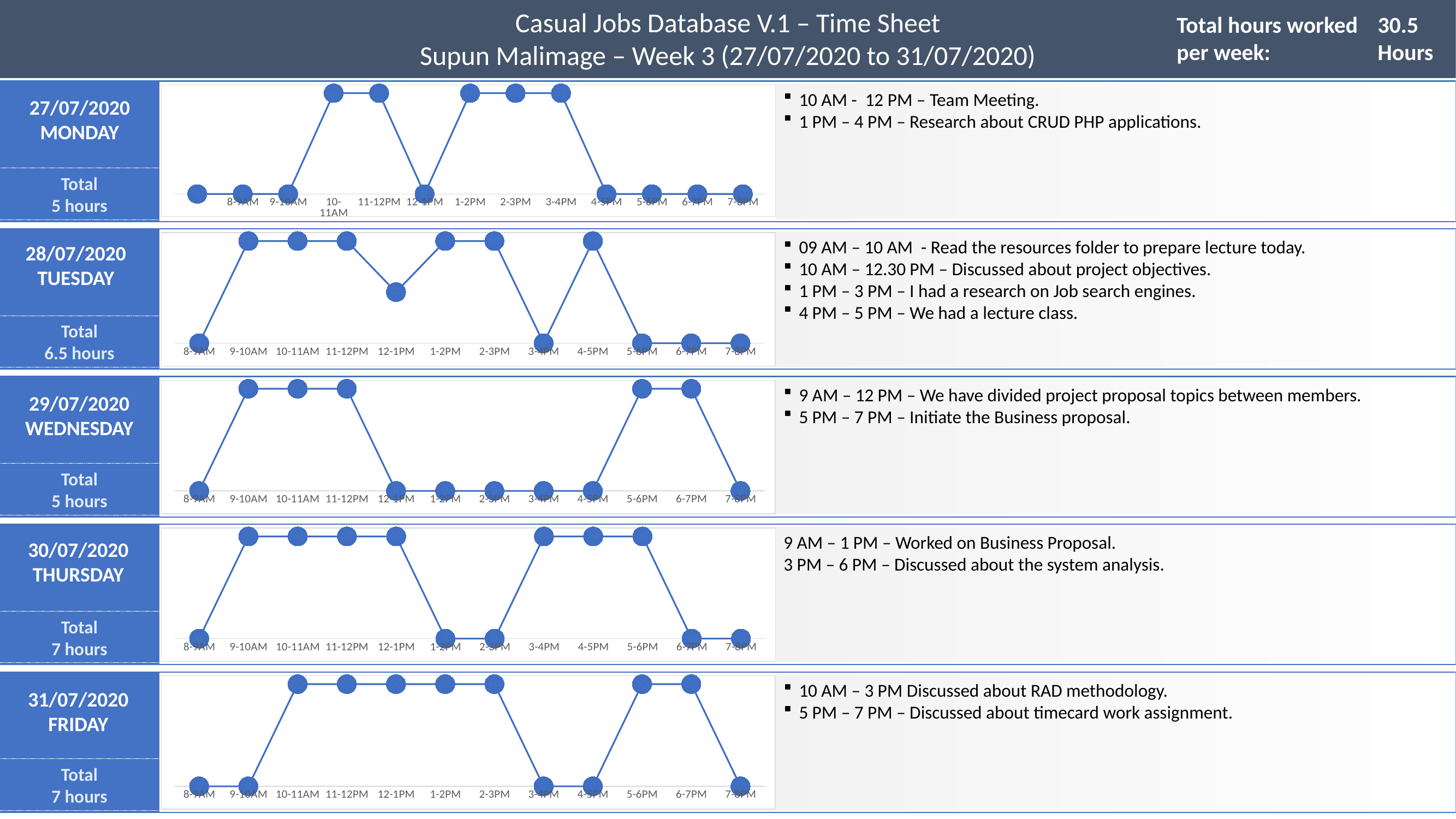

Casual Jobs Database V.1 – Time Sheet
Supun Malimage – Week 3 (27/07/2020 to 31/07/2020)
Total hours worked per week:
30.5 Hours

### Chart

| Category |  |
|---|---|
|   | 0.0 |
| 8-9AM | 0.0 |
| 9-10AM | 0.0 |
| 10-11AM | 60.0 |
| 11-12PM | 60.0 |
| 12-1PM | 0.0 |
| 1-2PM | 60.0 |
| 2-3PM | 60.0 |
| 3-4PM | 60.0 |
| 4-5PM | 0.0 |
| 5-6PM | 0.0 |
| 6-7PM | 0.0 |
| 7-8PM | 0.0 |
10 AM -  12 PM – Team Meeting.
1 PM – 4 PM – Research about CRUD PHP applications.

27/07/2020
MONDAY
Total
5 hours

### Chart

| Category | Series 1 |
|---|---|
| 8-9AM | 0.0 |
| 9-10AM | 60.0 |
| 10-11AM | 60.0 |
| 11-12PM | 60.0 |
| 12-1PM | 30.0 |
| 1-2PM | 60.0 |
| 2-3PM | 60.0 |
| 3-4PM | 0.0 |
| 4-5PM | 60.0 |
| 5-6PM | 0.0 |
| 6-7PM | 0.0 |
| 7-8PM | 0.0 |
09 AM – 10 AM  - Read the resources folder to prepare lecture today.
10 AM – 12.30 PM – Discussed about project objectives.
1 PM – 3 PM – I had a research on Job search engines.
4 PM – 5 PM – We had a lecture class.

28/07/2020
TUESDAY
Total
6.5 hours

### Chart

| Category | Series 1 |
|---|---|
| 8-9AM | 0.0 |
| 9-10AM | 60.0 |
| 10-11AM | 60.0 |
| 11-12PM | 60.0 |
| 12-1PM | 0.0 |
| 1-2PM | 0.0 |
| 2-3PM | 0.0 |
| 3-4PM | 0.0 |
| 4-5PM | 0.0 |
| 5-6PM | 60.0 |
| 6-7PM | 60.0 |
| 7-8PM | 0.0 |
9 AM – 12 PM – We have divided project proposal topics between members.
5 PM – 7 PM – Initiate the Business proposal.
29/07/2020
WEDNESDAY
Total
5 hours

### Chart

| Category | Series 1 |
|---|---|
| 8-9AM | 0.0 |
| 9-10AM | 60.0 |
| 10-11AM | 60.0 |
| 11-12PM | 60.0 |
| 12-1PM | 60.0 |
| 1-2PM | 0.0 |
| 2-3PM | 0.0 |
| 3-4PM | 60.0 |
| 4-5PM | 60.0 |
| 5-6PM | 60.0 |
| 6-7PM | 0.0 |
| 7-8PM | 0.0 |
9 AM – 1 PM – Worked on Business Proposal.
3 PM – 6 PM – Discussed about the system analysis.

30/07/2020
THURSDAY
Total
7 hours

### Chart

| Category | Series 1 |
|---|---|
| 8-9AM | 0.0 |
| 9-10AM | 0.0 |
| 10-11AM | 60.0 |
| 11-12PM | 60.0 |
| 12-1PM | 60.0 |
| 1-2PM | 60.0 |
| 2-3PM | 60.0 |
| 3-4PM | 0.0 |
| 4-5PM | 0.0 |
| 5-6PM | 60.0 |
| 6-7PM | 60.0 |
| 7-8PM | 0.0 |
10 AM – 3 PM Discussed about RAD methodology.
5 PM – 7 PM – Discussed about timecard work assignment.

31/07/2020
FRIDAY
Total
7 hours